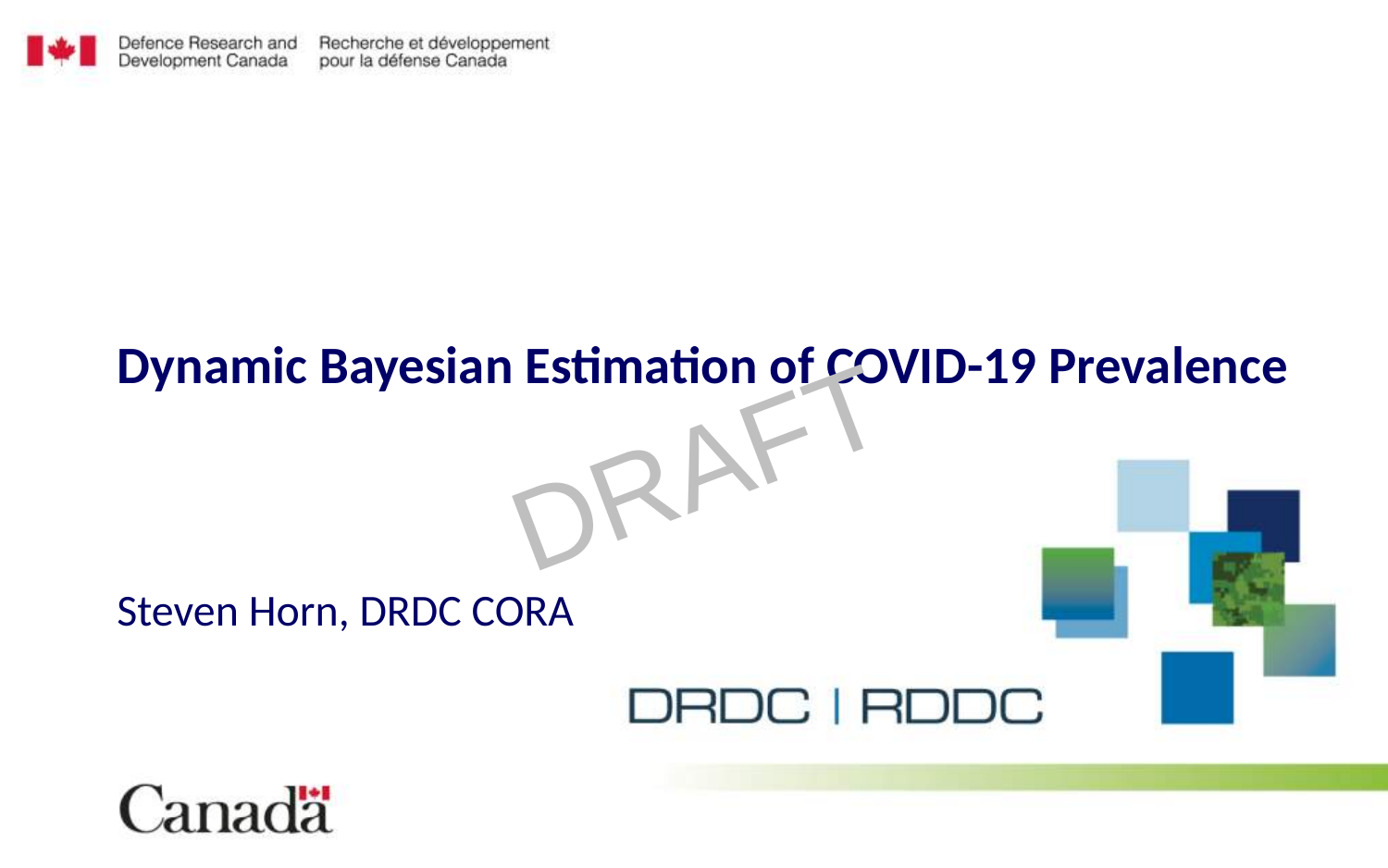

# Dynamic Bayesian Estimation of COVID-19 Prevalence
DRAFT

Steven Horn, DRDC CORA